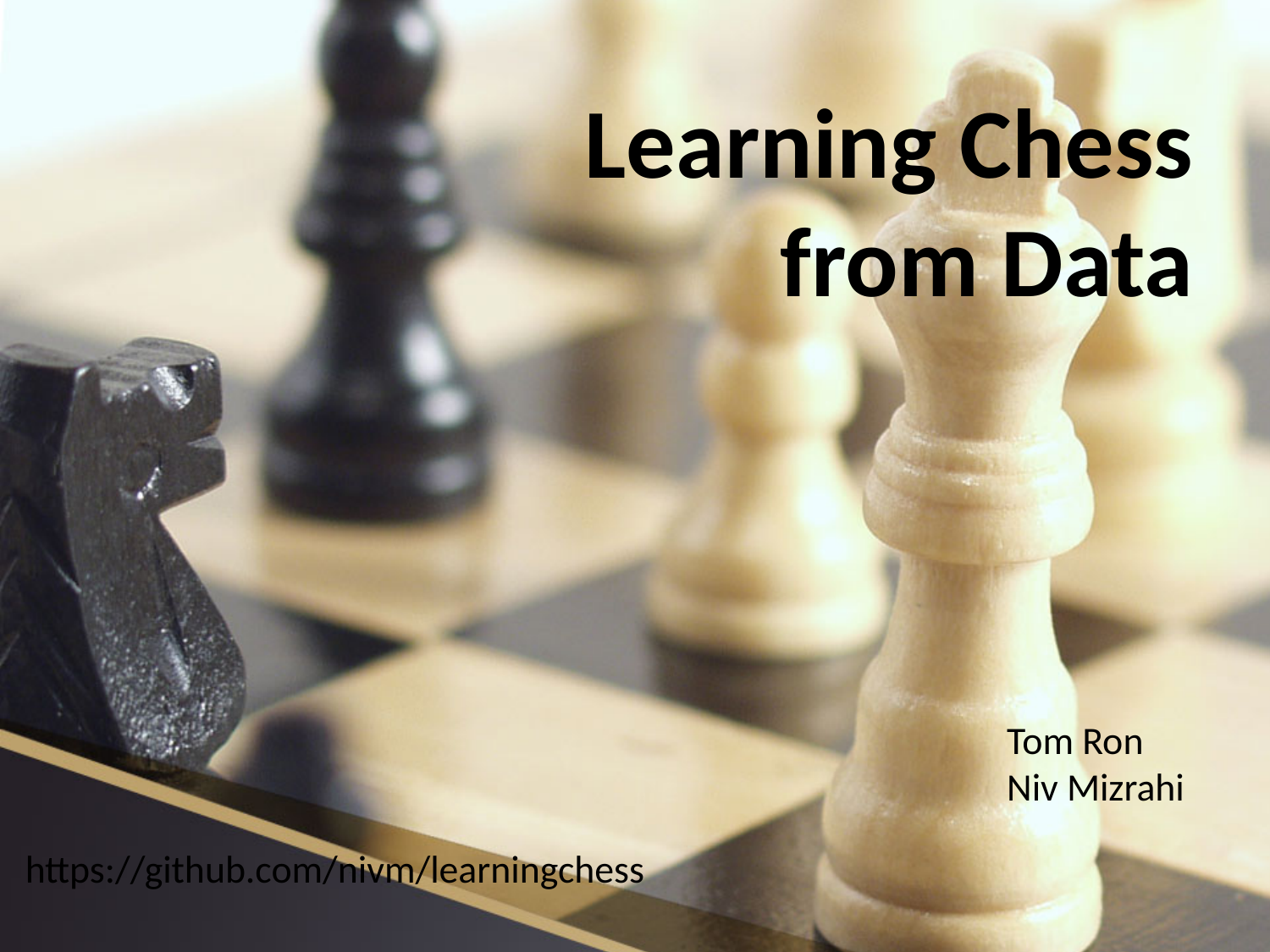

Learning Chess from Data
Tom Ron
Niv Mizrahi

https://github.com/nivm/learningchess